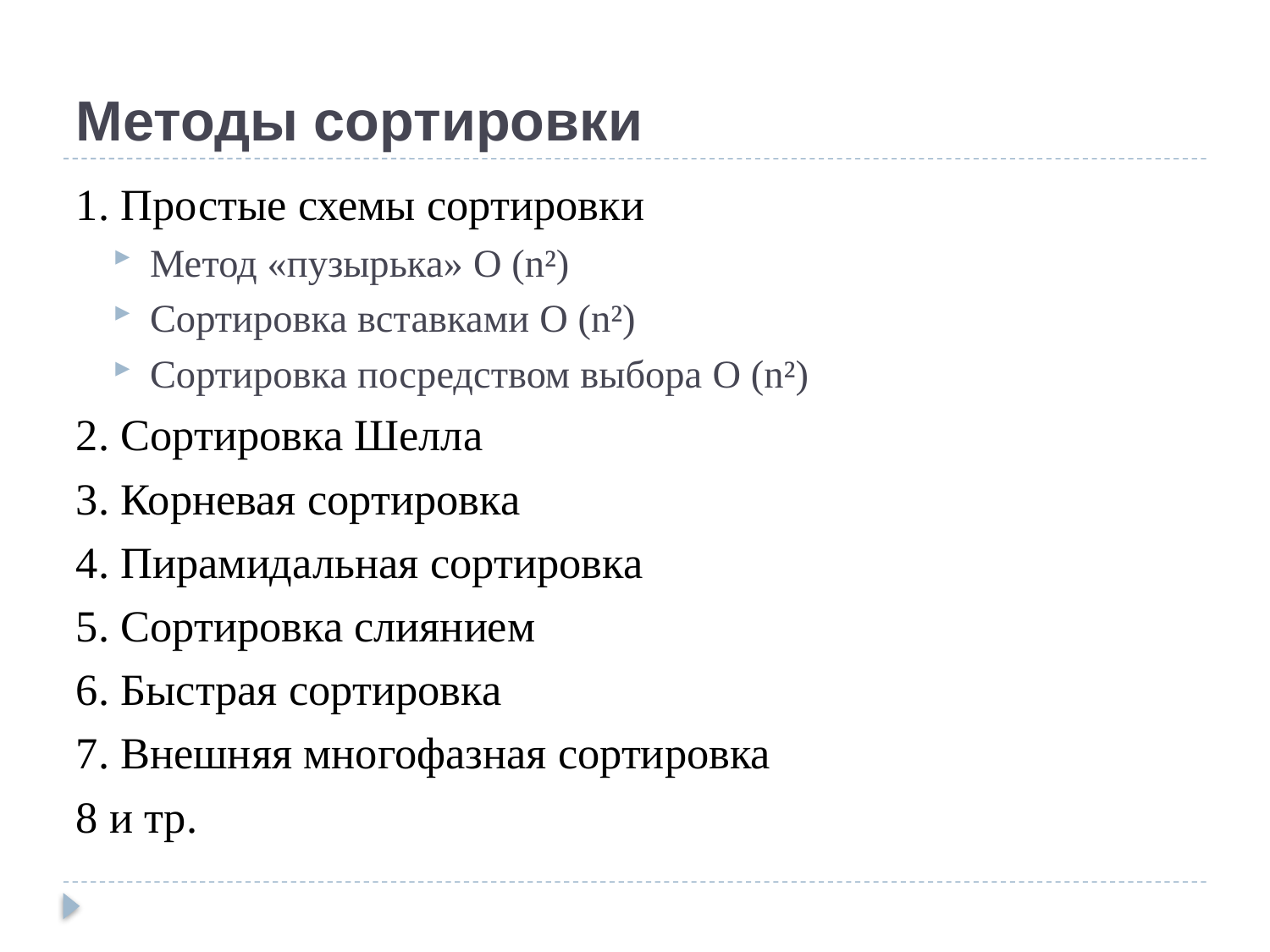

# Методы сортировки
1. Простые схемы сортировки
Метод «пузырька» O (n²)
Сортировка вставками O (n²)
Сортировка посредством выбора O (n²)
2. Сортировка Шелла
3. Корневая сортировка
4. Пирамидальная сортировка
5. Сортировка слиянием
6. Быстрая сортировка
7. Внешняя многофазная сортировка
8 и тр.